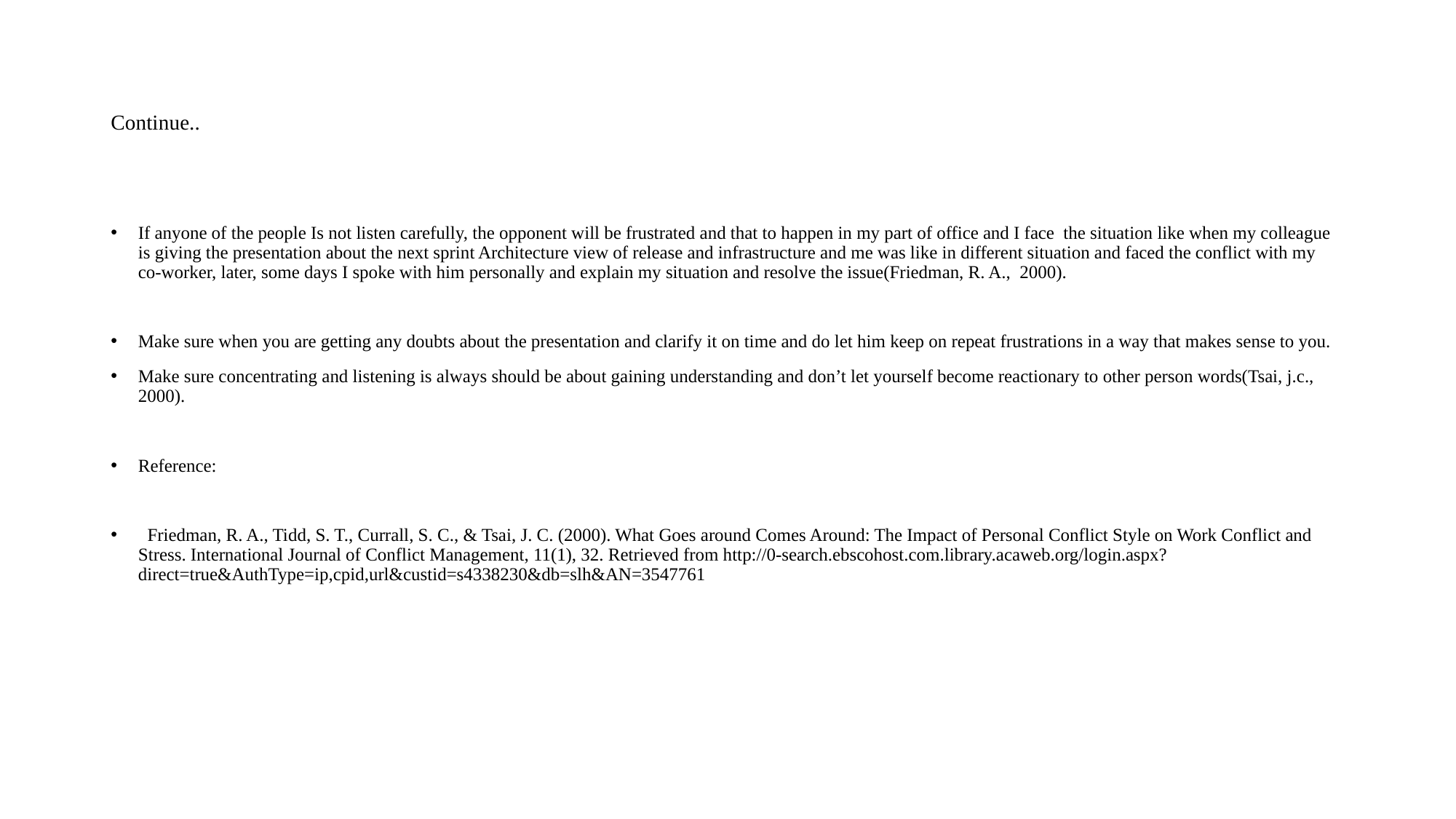

# Continue..
If anyone of the people Is not listen carefully, the opponent will be frustrated and that to happen in my part of office and I face  the situation like when my colleague is giving the presentation about the next sprint Architecture view of release and infrastructure and me was like in different situation and faced the conflict with my co-worker, later, some days I spoke with him personally and explain my situation and resolve the issue(Friedman, R. A.,  2000).

Make sure when you are getting any doubts about the presentation and clarify it on time and do let him keep on repeat frustrations in a way that makes sense to you.
Make sure concentrating and listening is always should be about gaining understanding and don’t let yourself become reactionary to other person words(Tsai, j.c., 2000).

Reference:

  Friedman, R. A., Tidd, S. T., Currall, S. C., & Tsai, J. C. (2000). What Goes around Comes Around: The Impact of Personal Conflict Style on Work Conflict and Stress. International Journal of Conflict Management, 11(1), 32. Retrieved from http://0-search.ebscohost.com.library.acaweb.org/login.aspx?direct=true&AuthType=ip,cpid,url&custid=s4338230&db=slh&AN=3547761